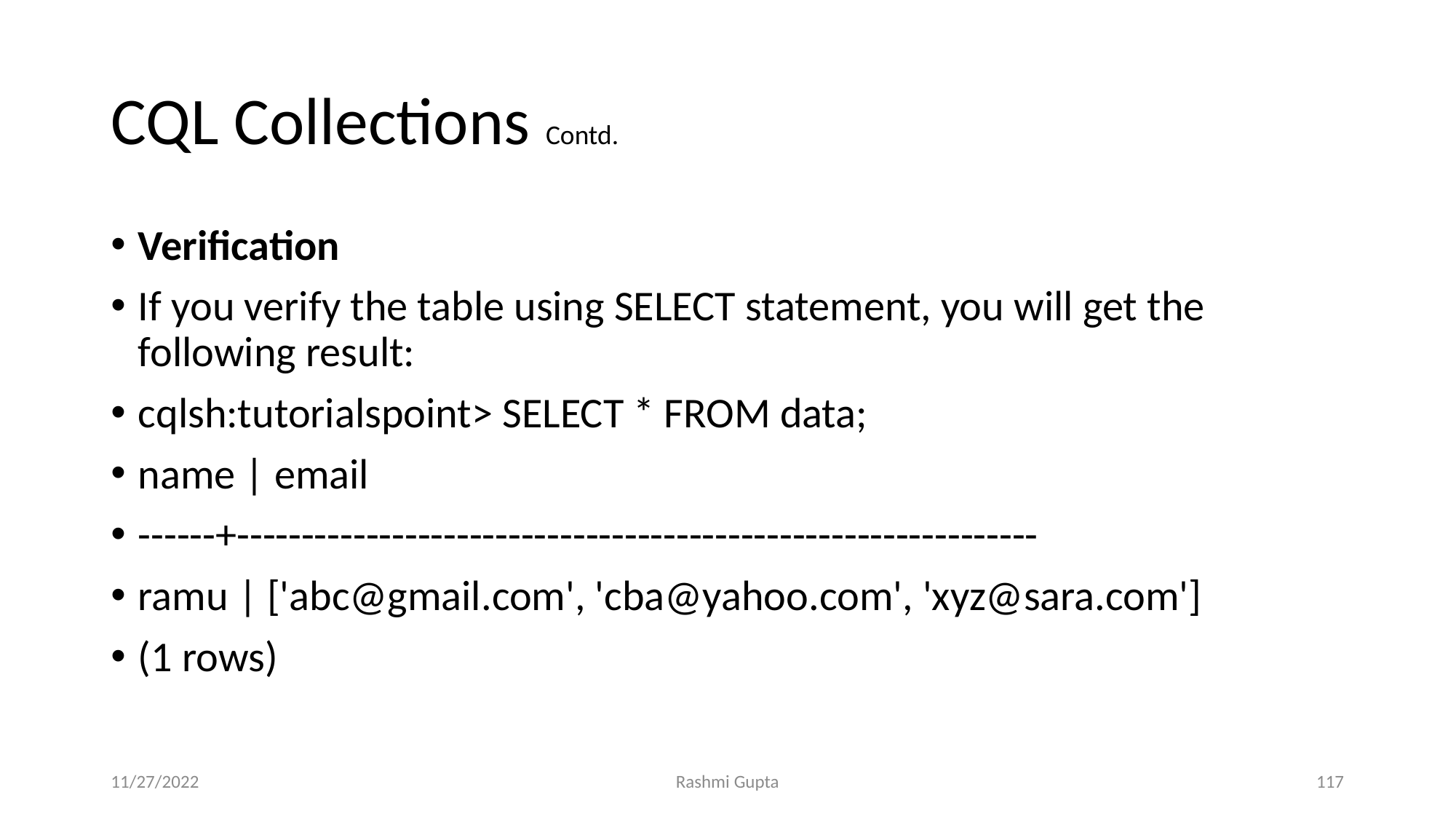

# CQL Collections Contd.
Verification
If you verify the table using SELECT statement, you will get the following result:
cqlsh:tutorialspoint> SELECT * FROM data;
name | email
------+--------------------------------------------------------------
ramu | ['abc@gmail.com', 'cba@yahoo.com', 'xyz@sara.com']
(1 rows)
11/27/2022
Rashmi Gupta
117